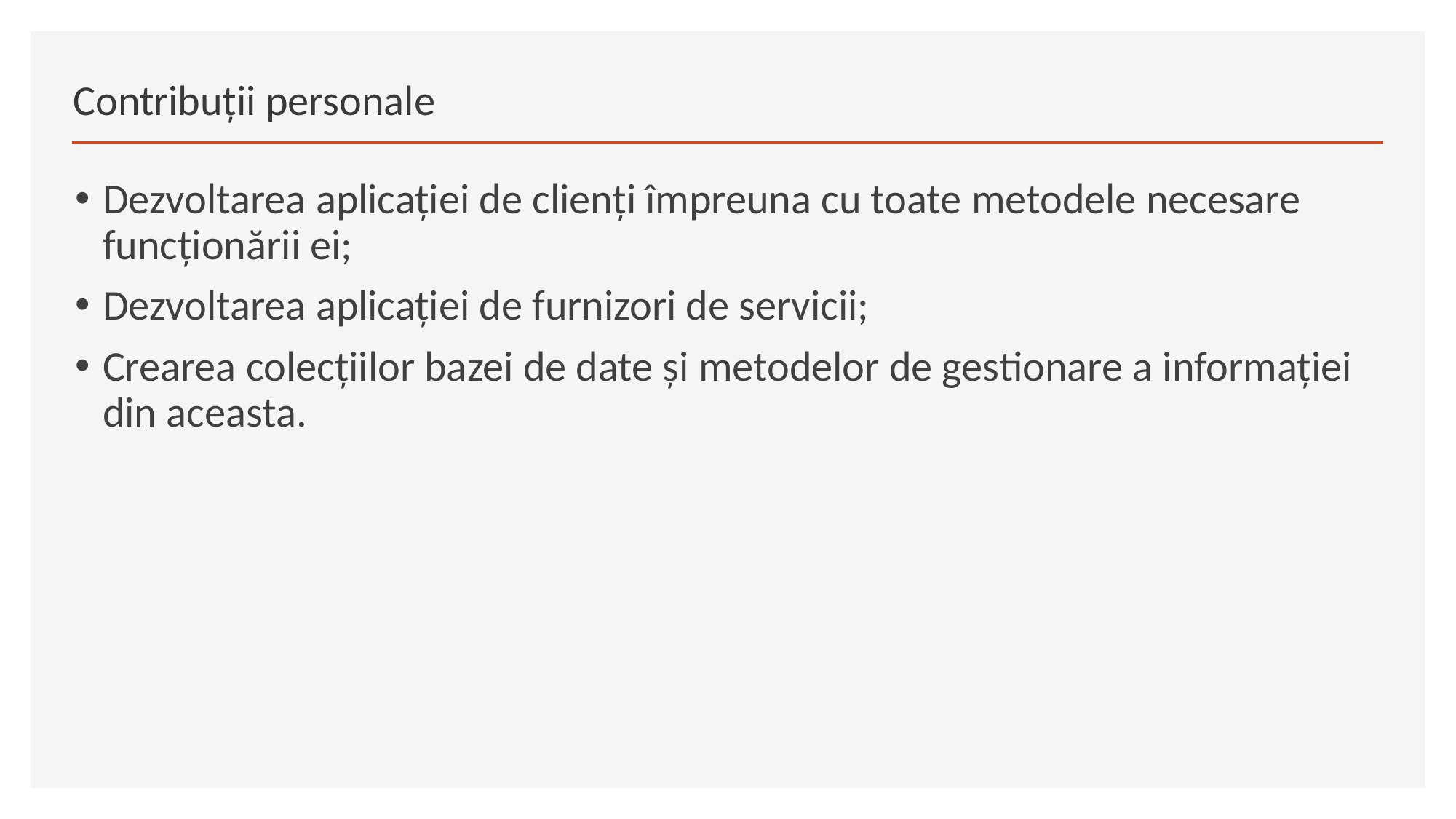

# Contribuții personale
Dezvoltarea aplicației de clienți împreuna cu toate metodele necesare funcționării ei;
Dezvoltarea aplicației de furnizori de servicii;
Crearea colecțiilor bazei de date și metodelor de gestionare a informației din aceasta.